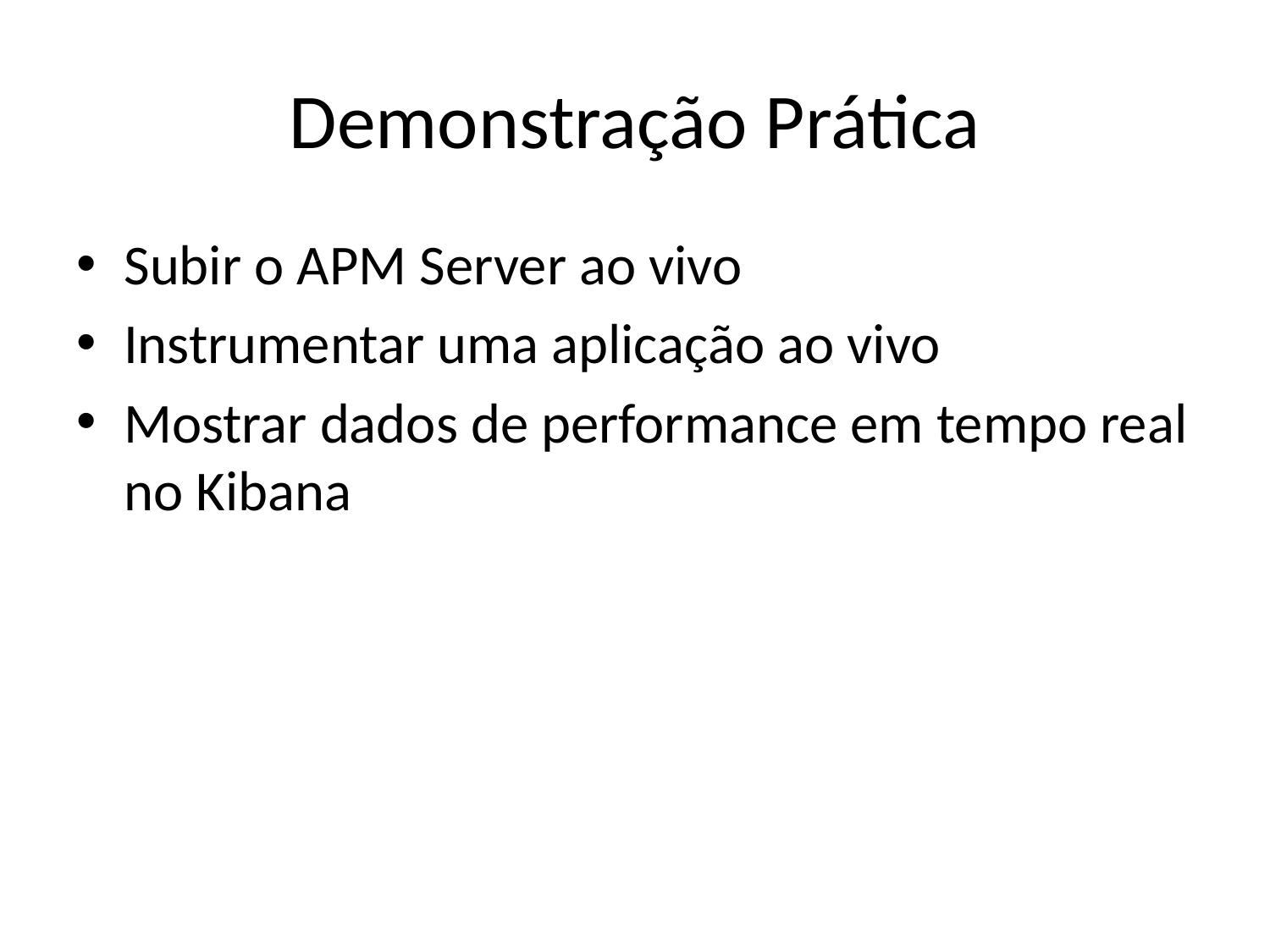

# Demonstração Prática
Subir o APM Server ao vivo
Instrumentar uma aplicação ao vivo
Mostrar dados de performance em tempo real no Kibana